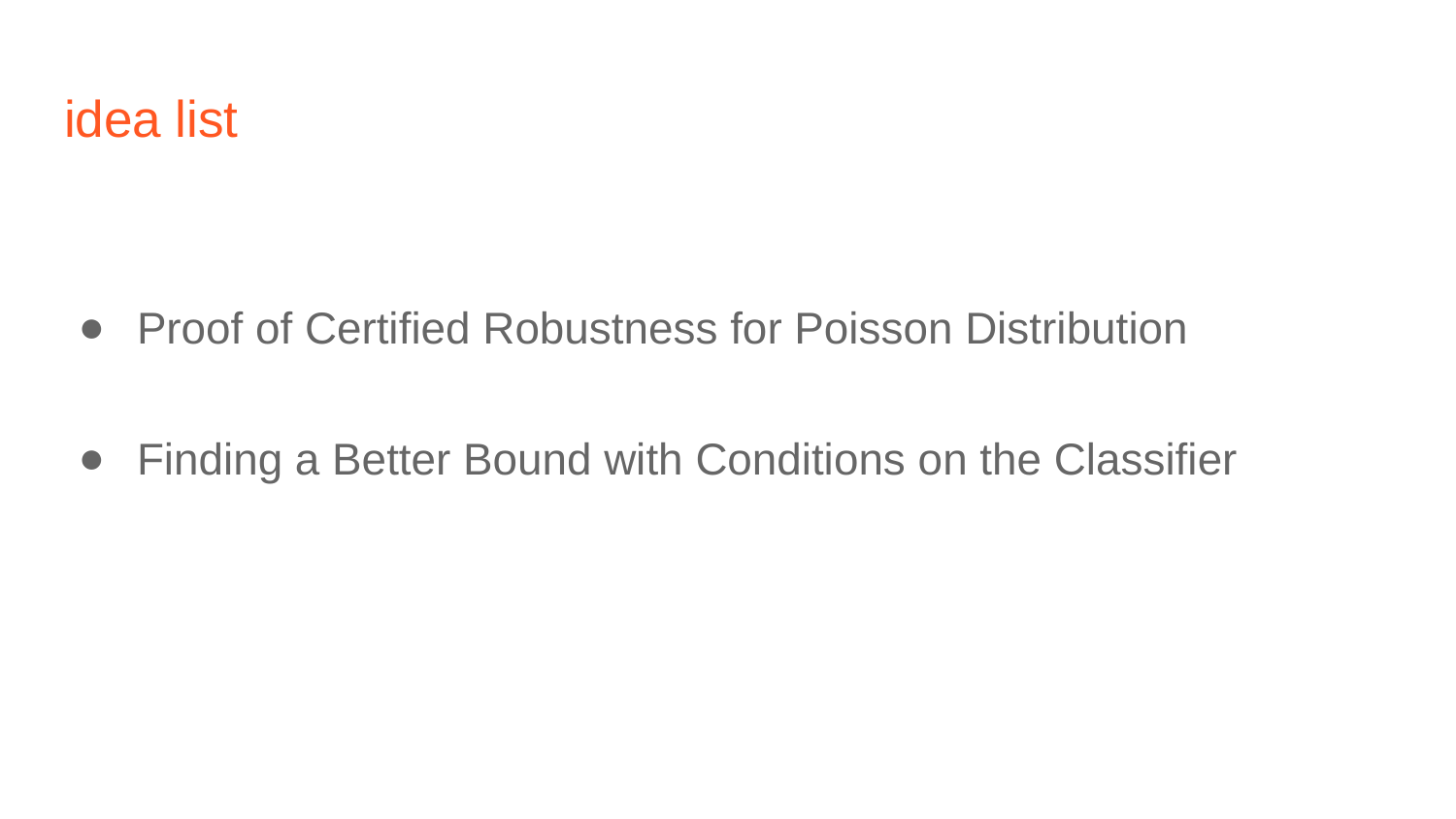

# idea list
Proof of Certified Robustness for Poisson Distribution
Finding a Better Bound with Conditions on the Classifier